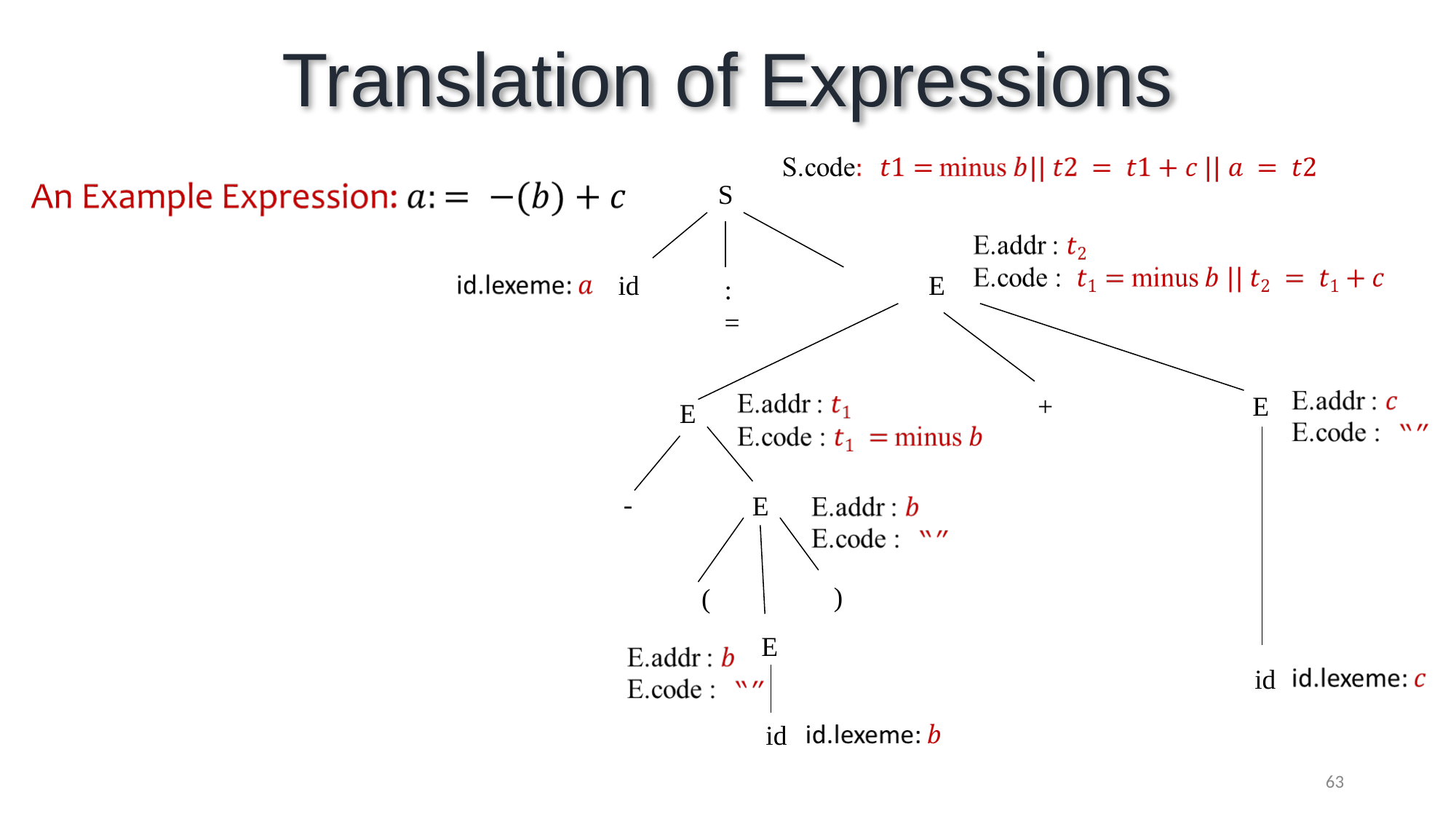

# Translation of Expressions

S
id
E
:=
+
E
E
-
E
)
(
E
id
id

63